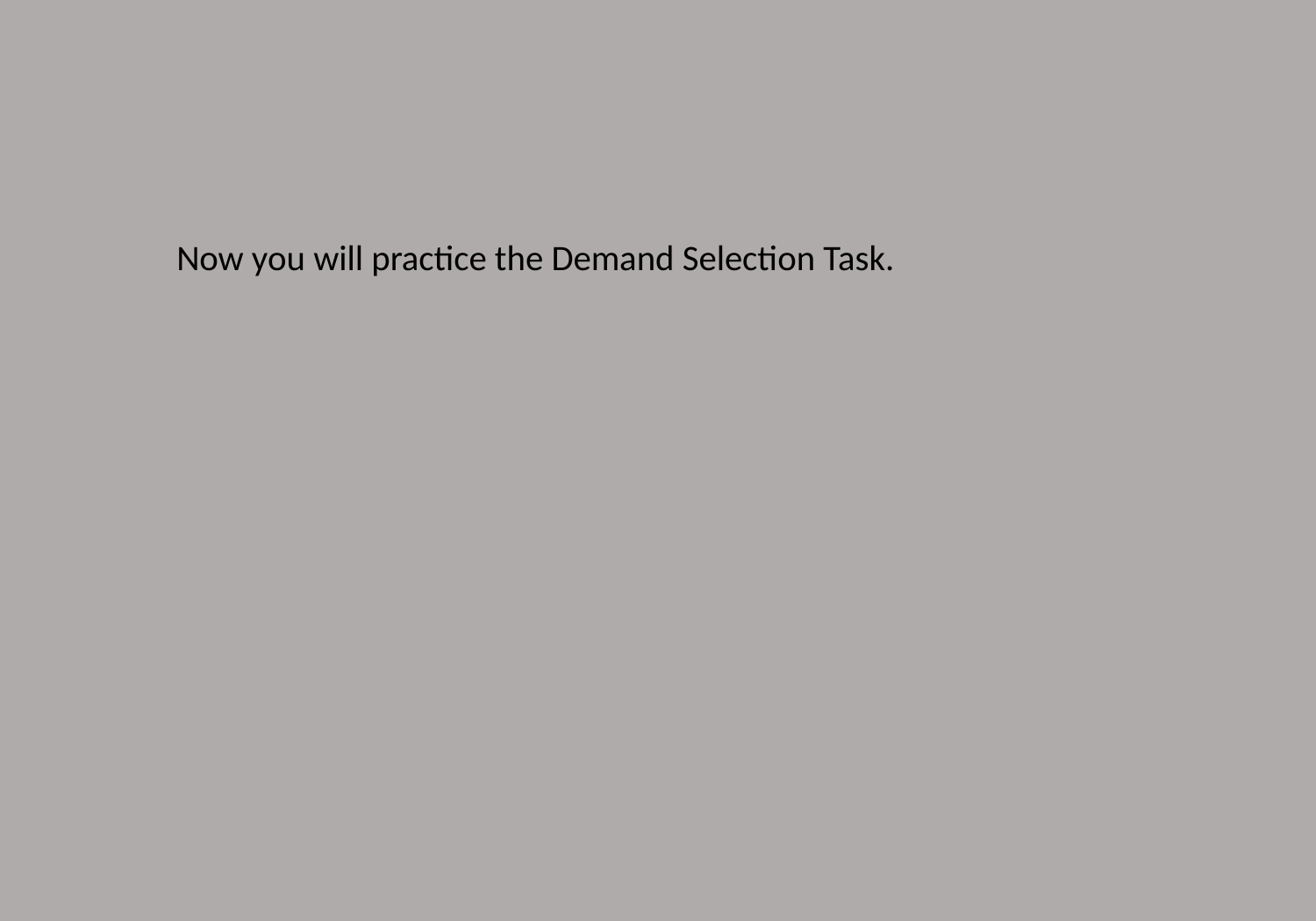

Now you will practice the Demand Selection Task.